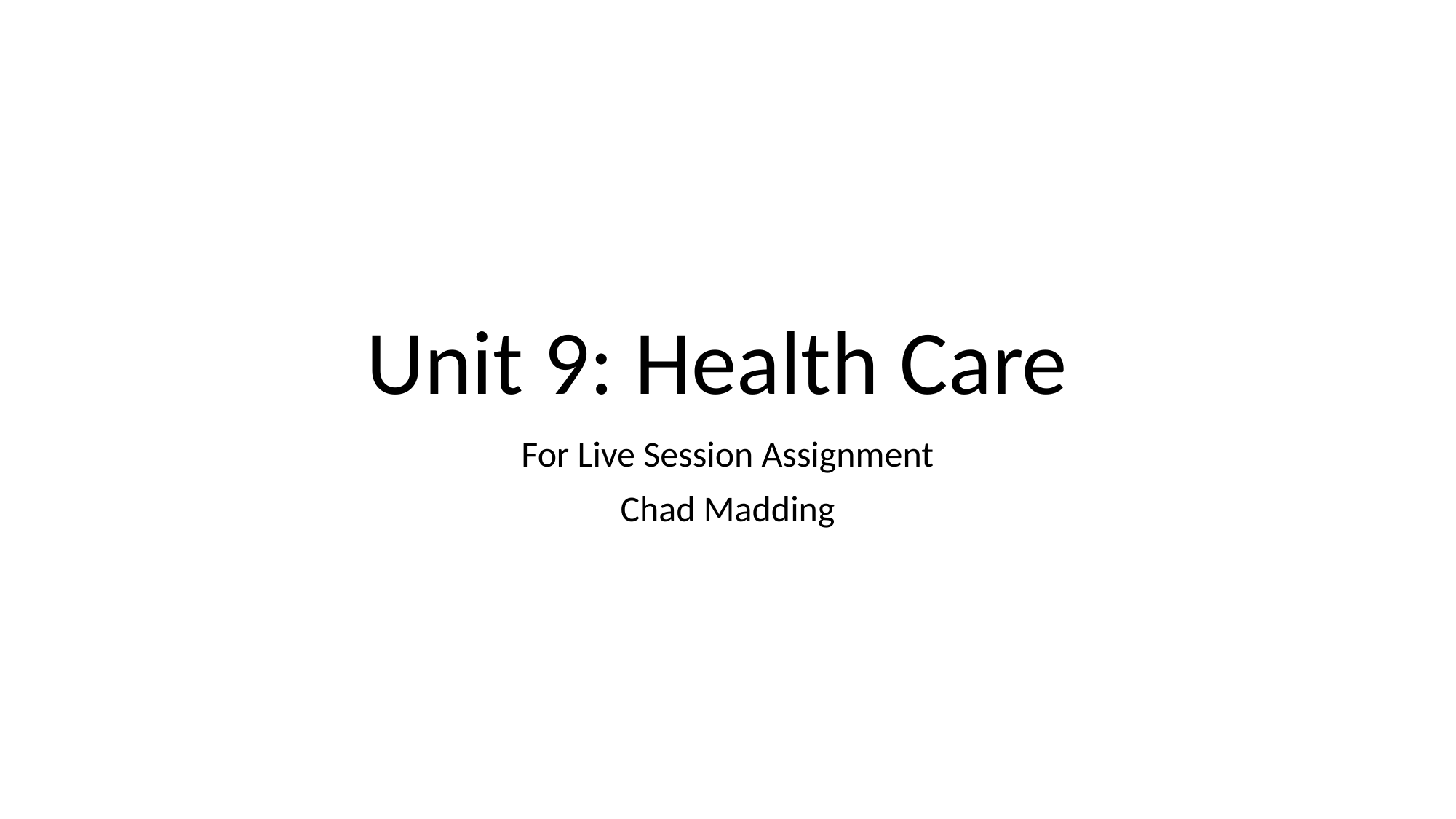

# Unit 9: Health Care
For Live Session Assignment
Chad Madding